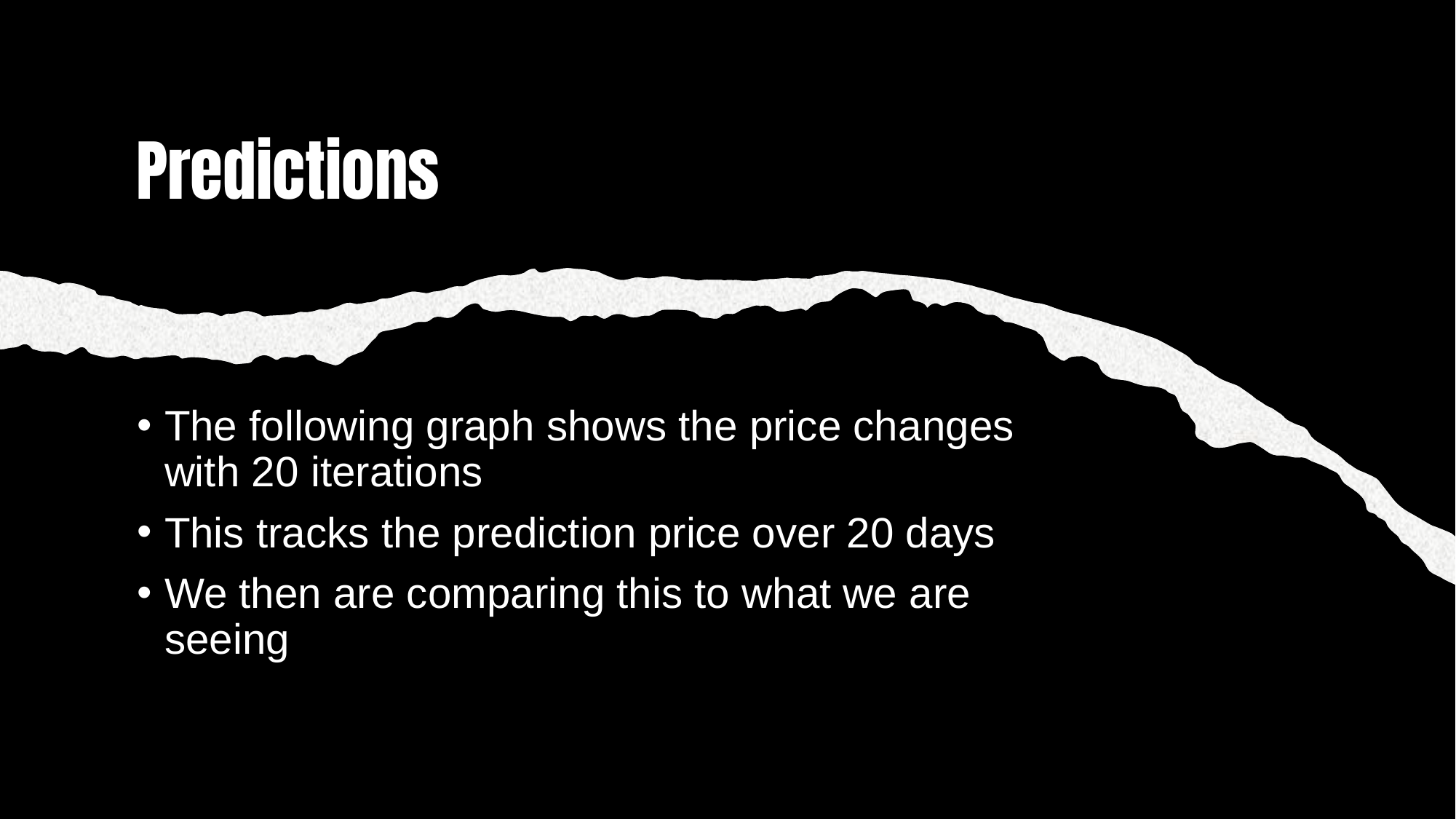

# Predictions

The following graph shows the price changes with 20 iterations
This tracks the prediction price over 20 days
We then are comparing this to what we are seeing